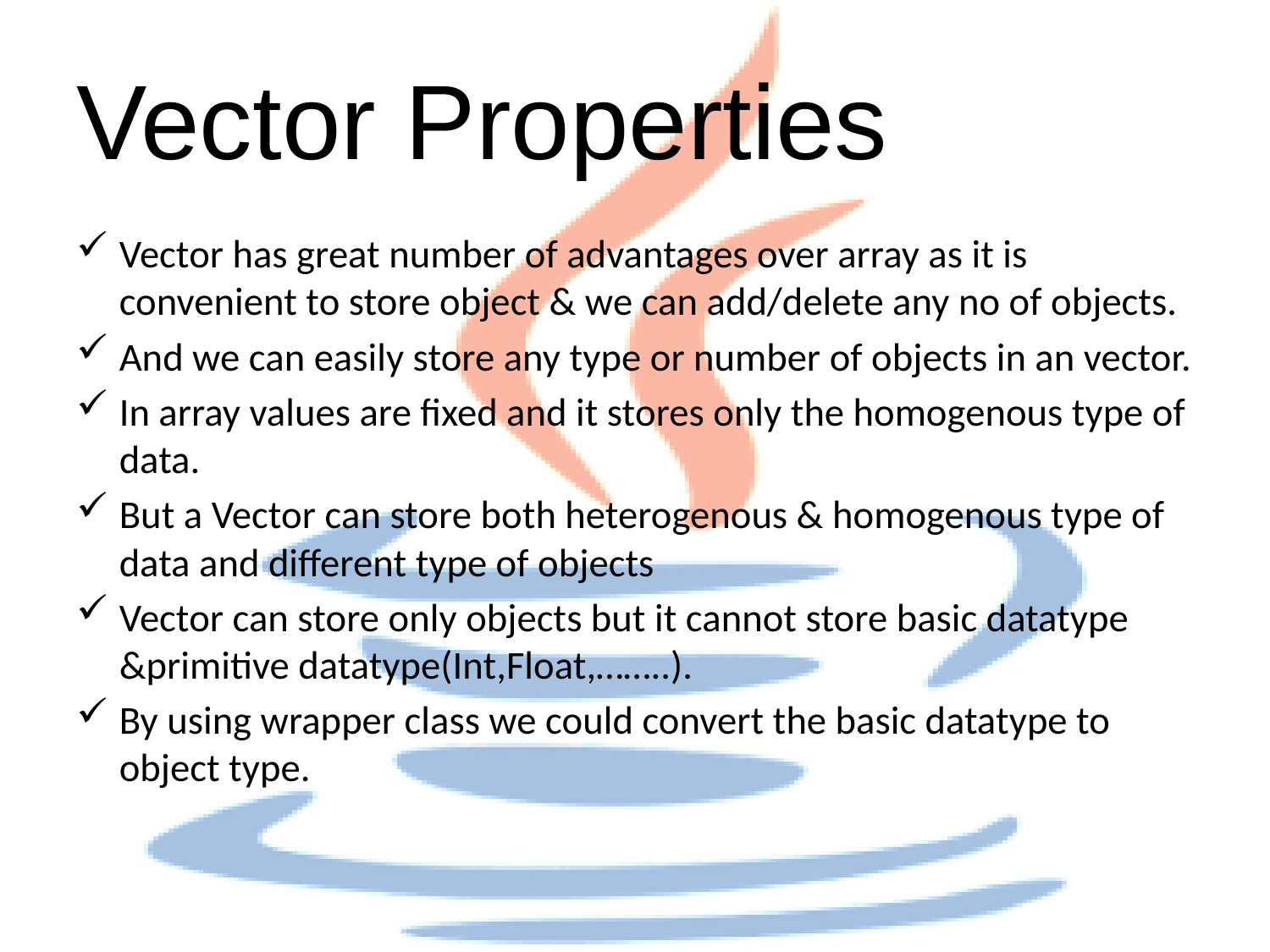

# Vector Properties
Vector has great number of advantages over array as it is convenient to store object & we can add/delete any no of objects.
And we can easily store any type or number of objects in an vector.
In array values are fixed and it stores only the homogenous type of data.
But a Vector can store both heterogenous & homogenous type of data and different type of objects
Vector can store only objects but it cannot store basic datatype &primitive datatype(Int,Float,……..).
By using wrapper class we could convert the basic datatype to object type.